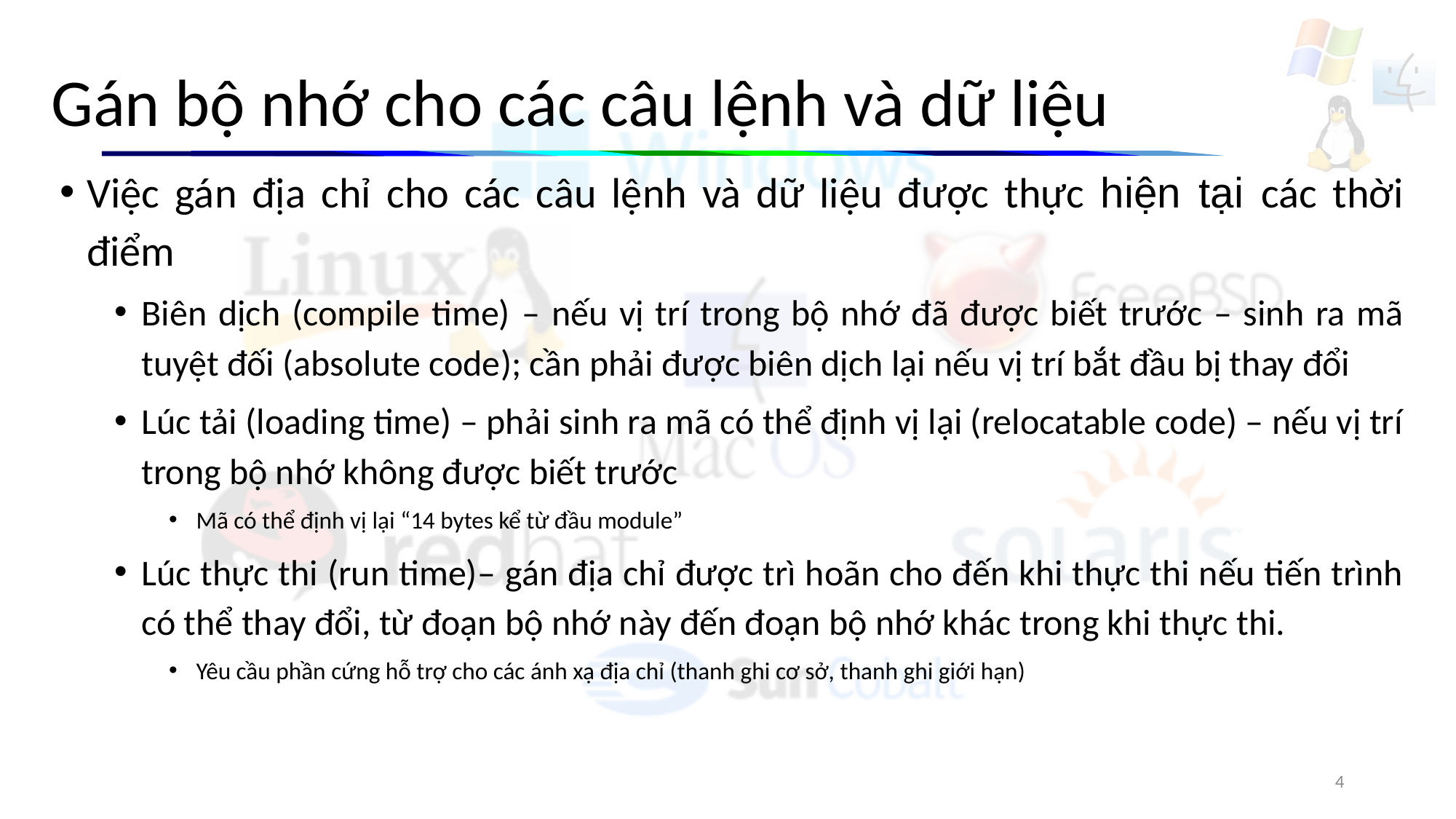

# Gán bộ nhớ cho các câu lệnh và dữ liệu
Việc gán địa chỉ cho các câu lệnh và dữ liệu được thực hiện tại các thời điểm
Biên dịch (compile time) – nếu vị trí trong bộ nhớ đã được biết trước – sinh ra mã tuyệt đối (absolute code); cần phải được biên dịch lại nếu vị trí bắt đầu bị thay đổi
Lúc tải (loading time) – phải sinh ra mã có thể định vị lại (relocatable code) – nếu vị trí trong bộ nhớ không được biết trước
Mã có thể định vị lại “14 bytes kể từ đầu module”
Lúc thực thi (run time)– gán địa chỉ được trì hoãn cho đến khi thực thi nếu tiến trình có thể thay đổi, từ đoạn bộ nhớ này đến đoạn bộ nhớ khác trong khi thực thi.
Yêu cầu phần cứng hỗ trợ cho các ánh xạ địa chỉ (thanh ghi cơ sở, thanh ghi giới hạn)
4